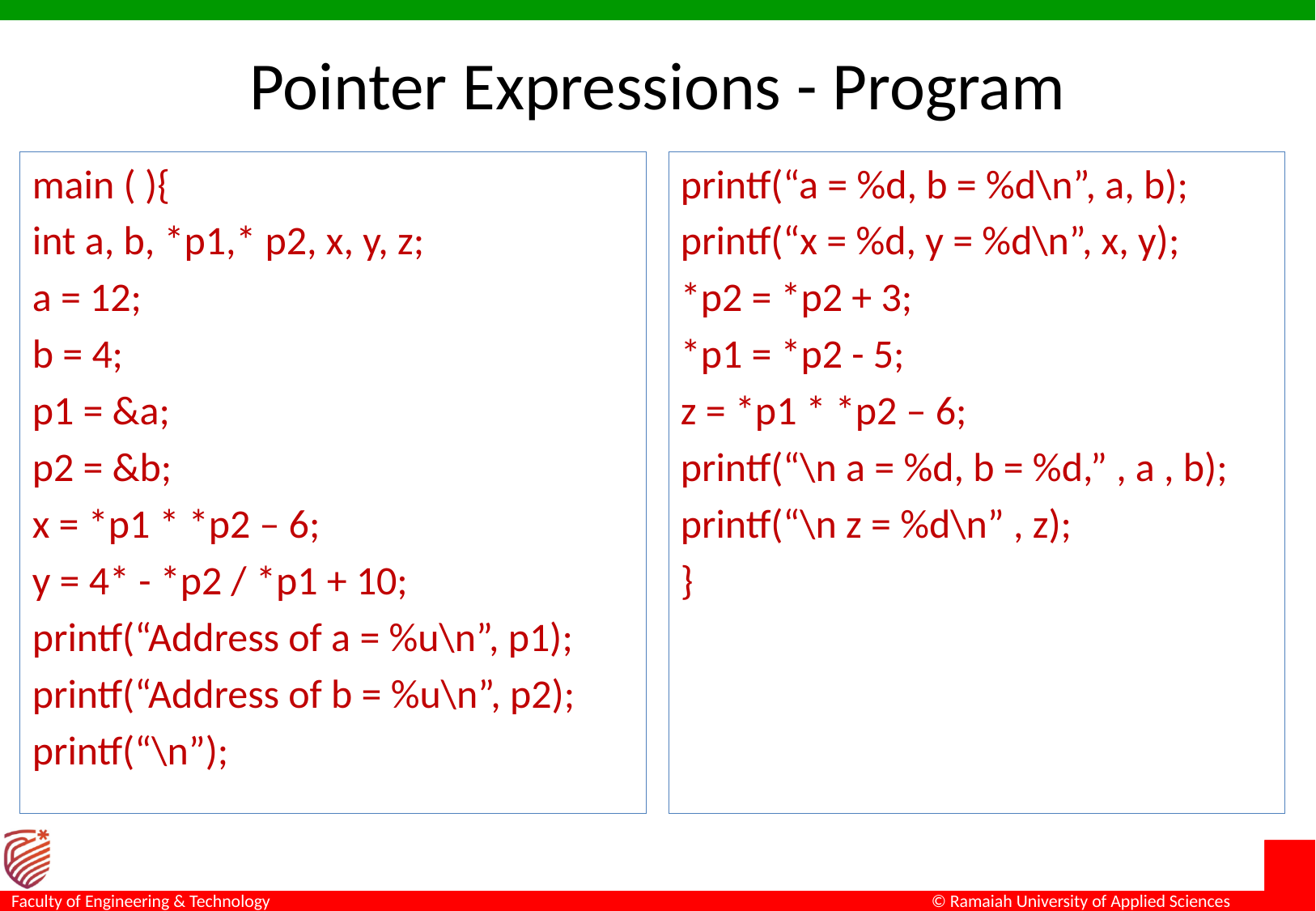

# Pointer Expressions - Program
main ( ){
int a, b, *p1,* p2, x, y, z;
a = 12;
b = 4;
p1 = &a;
p2 = &b;
x = *p1 * *p2 – 6;
y = 4* - *p2 / *p1 + 10;
printf(“Address of a = %u\n”, p1);
printf(“Address of b = %u\n”, p2);
printf(“\n”);

printf(“a = %d, b = %d\n”, a, b);
printf(“x = %d, y = %d\n”, x, y);
*p2 = *p2 + 3;
*p1 = *p2 - 5;
z = *p1 * *p2 – 6;
printf(“\n a = %d, b = %d,” , a , b);
printf(“\n z = %d\n” , z);
}